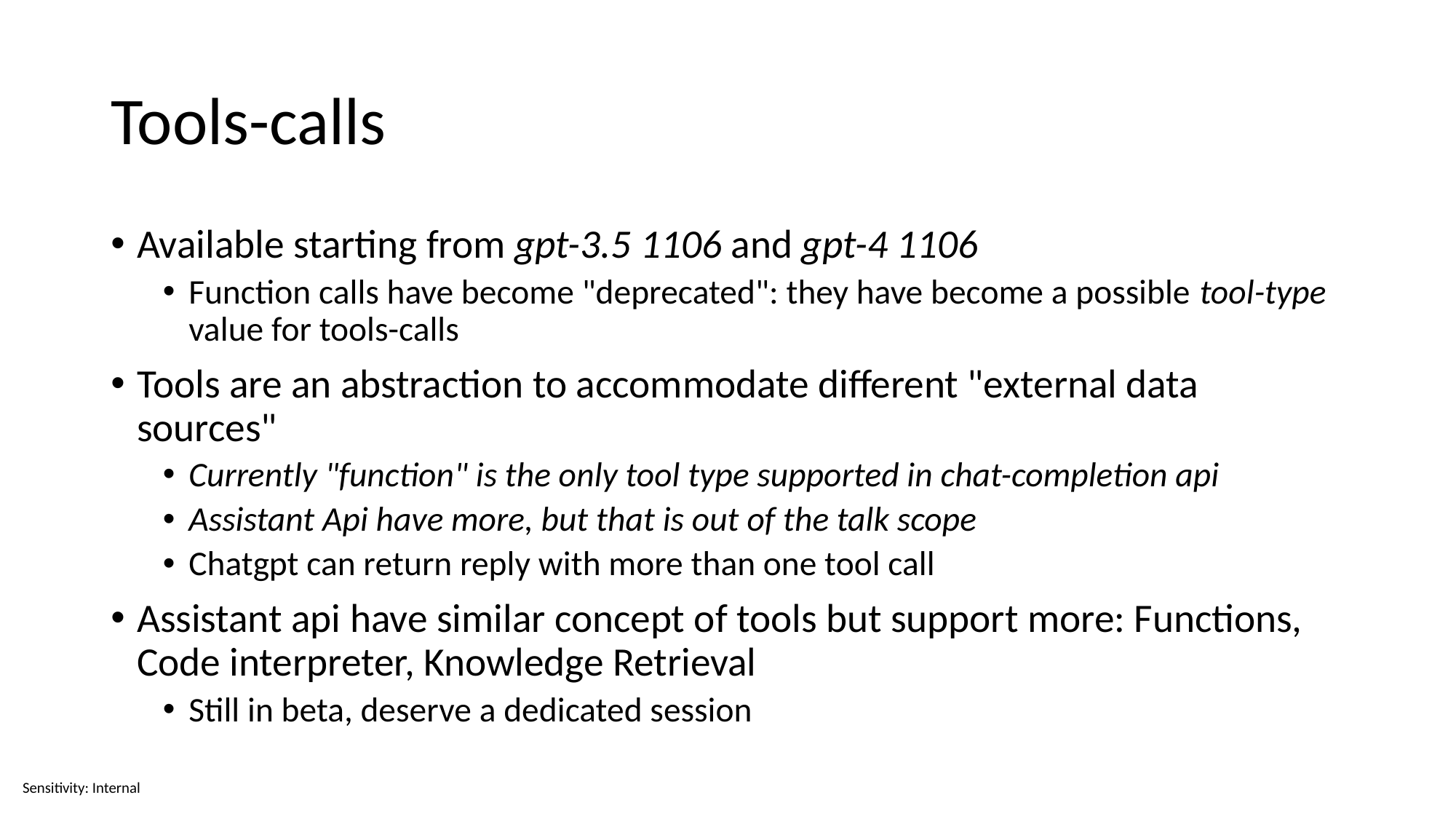

# Tools-calls
Available starting from gpt-3.5 1106 and gpt-4 1106
Function calls have become "deprecated": they have become a possible tool-type value for tools-calls
Tools are an abstraction to accommodate different "external data sources"
Currently "function" is the only tool type supported in chat-completion api
Assistant Api have more, but that is out of the talk scope
Chatgpt can return reply with more than one tool call
Assistant api have similar concept of tools but support more: Functions, Code interpreter, Knowledge Retrieval
Still in beta, deserve a dedicated session